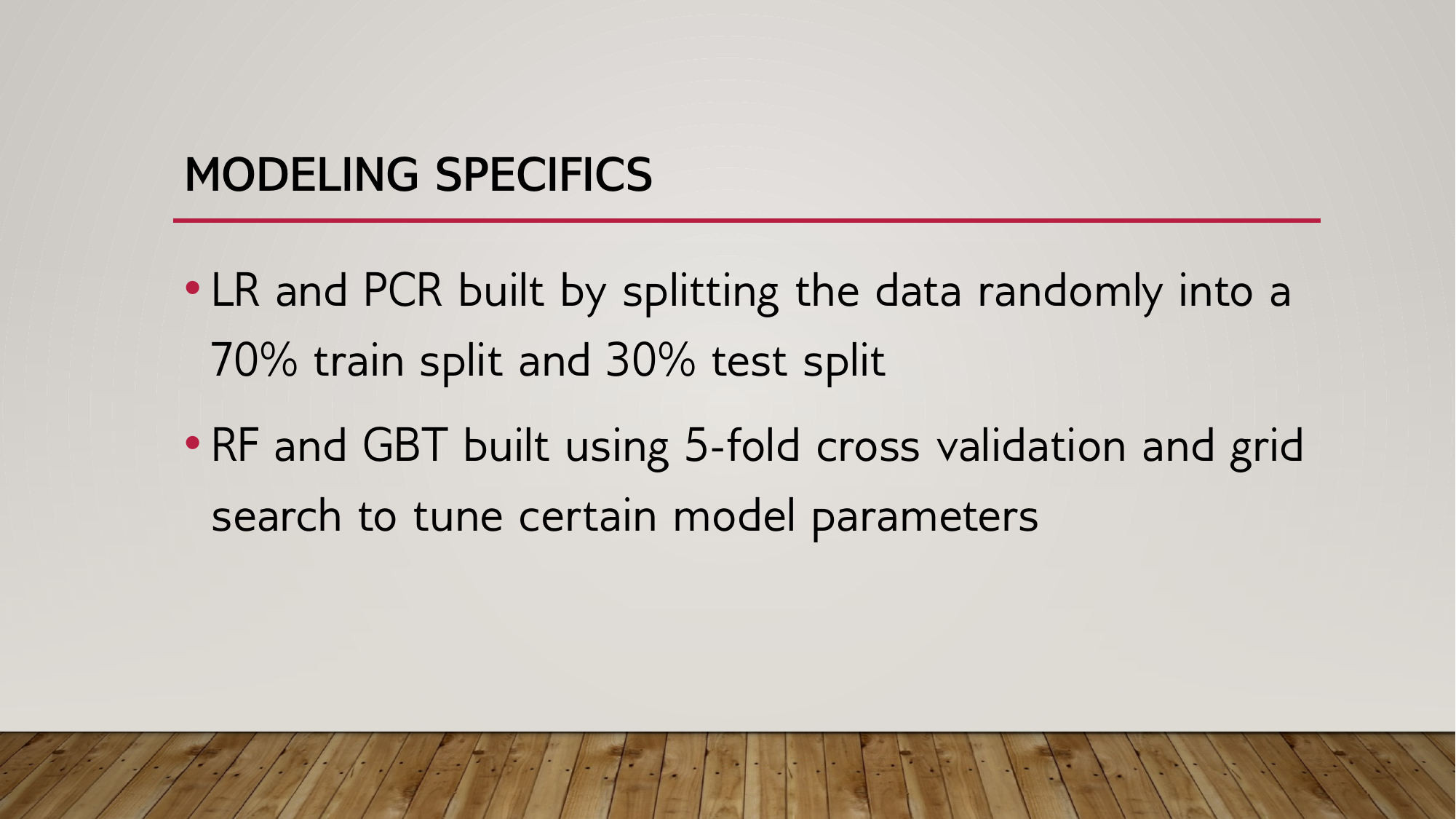

# modeling specifics
LR and PCR built by splitting the data randomly into a 70% train split and 30% test split
RF and GBT built using 5-fold cross validation and grid search to tune certain model parameters